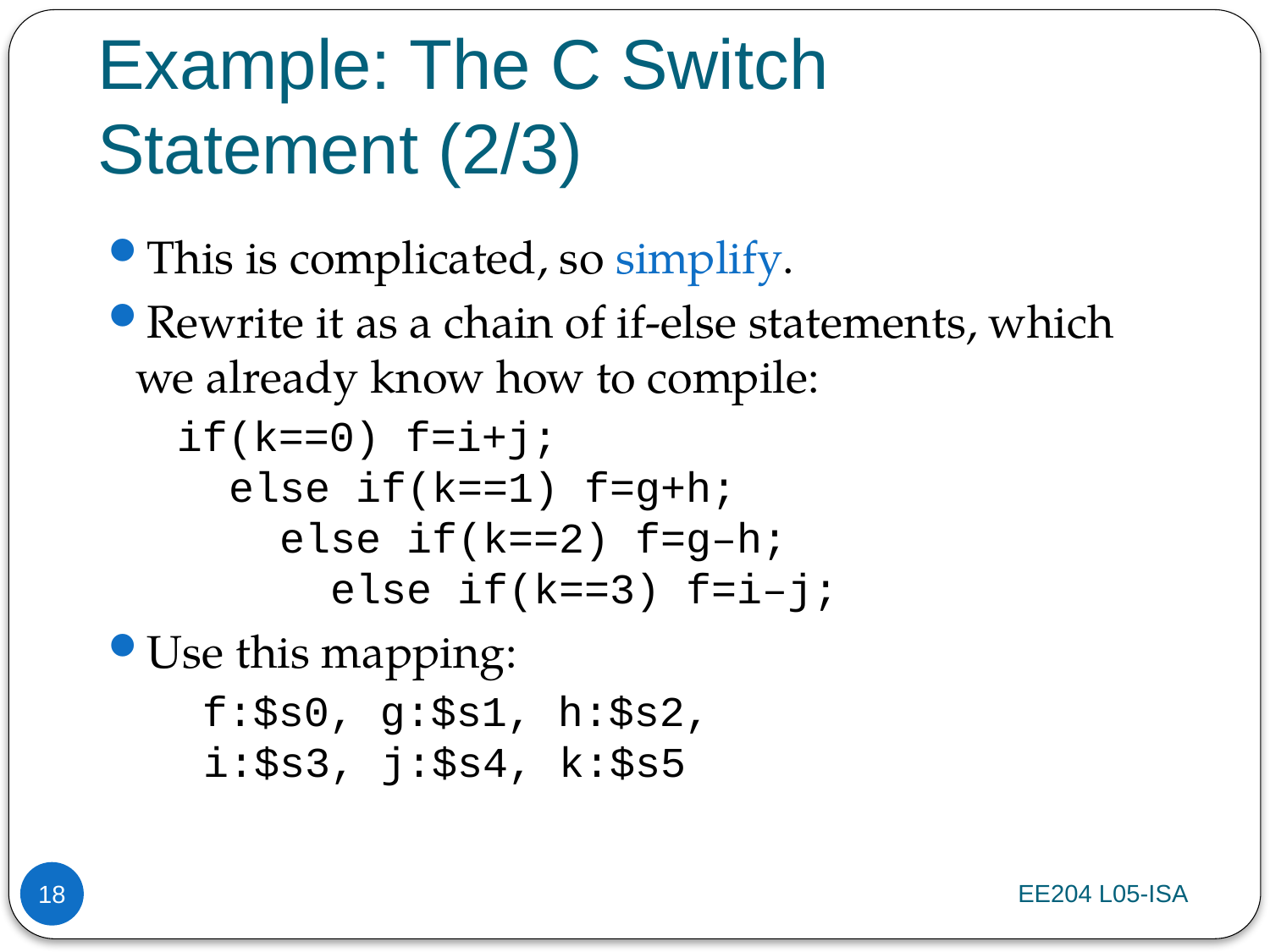

# Example: The C Switch Statement (2/3)
This is complicated, so simplify.
Rewrite it as a chain of if-else statements, which we already know how to compile:
if(k==0) f=i+j;
 else if(k==1) f=g+h;
   else if(k==2) f=g–h;
     else if(k==3) f=i–j;
Use this mapping:
 f:$s0, g:$s1, h:$s2,
i:$s3, j:$s4, k:$s5
EE204 L05-ISA
18